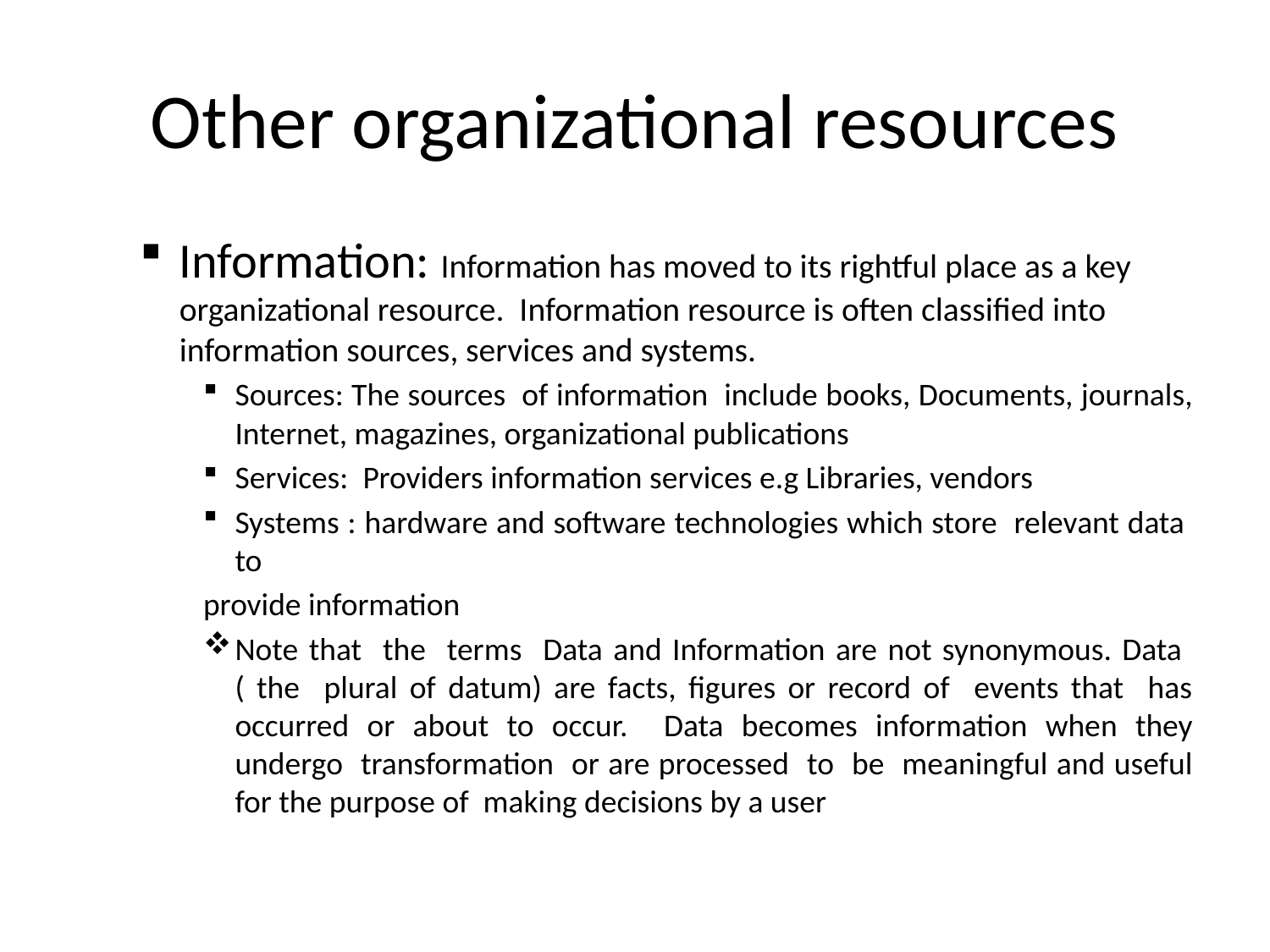

# Other organizational resources
Information: Information has moved to its rightful place as a key organizational resource.  Information resource is often classified into information sources, services and systems.
Sources: The sources  of information  include books, Documents, journals, Internet, magazines, organizational publications
Services:  Providers information services e.g Libraries, vendors
Systems : hardware and software technologies which store  relevant data  to
provide information
Note that  the  terms  Data and Information are not synonymous. Data  ( the  plural of datum) are facts, figures or record of  events that  has occurred or about to occur.  Data becomes information when they undergo  transformation  or are processed  to  be  meaningful and useful for the purpose of  making decisions by a user